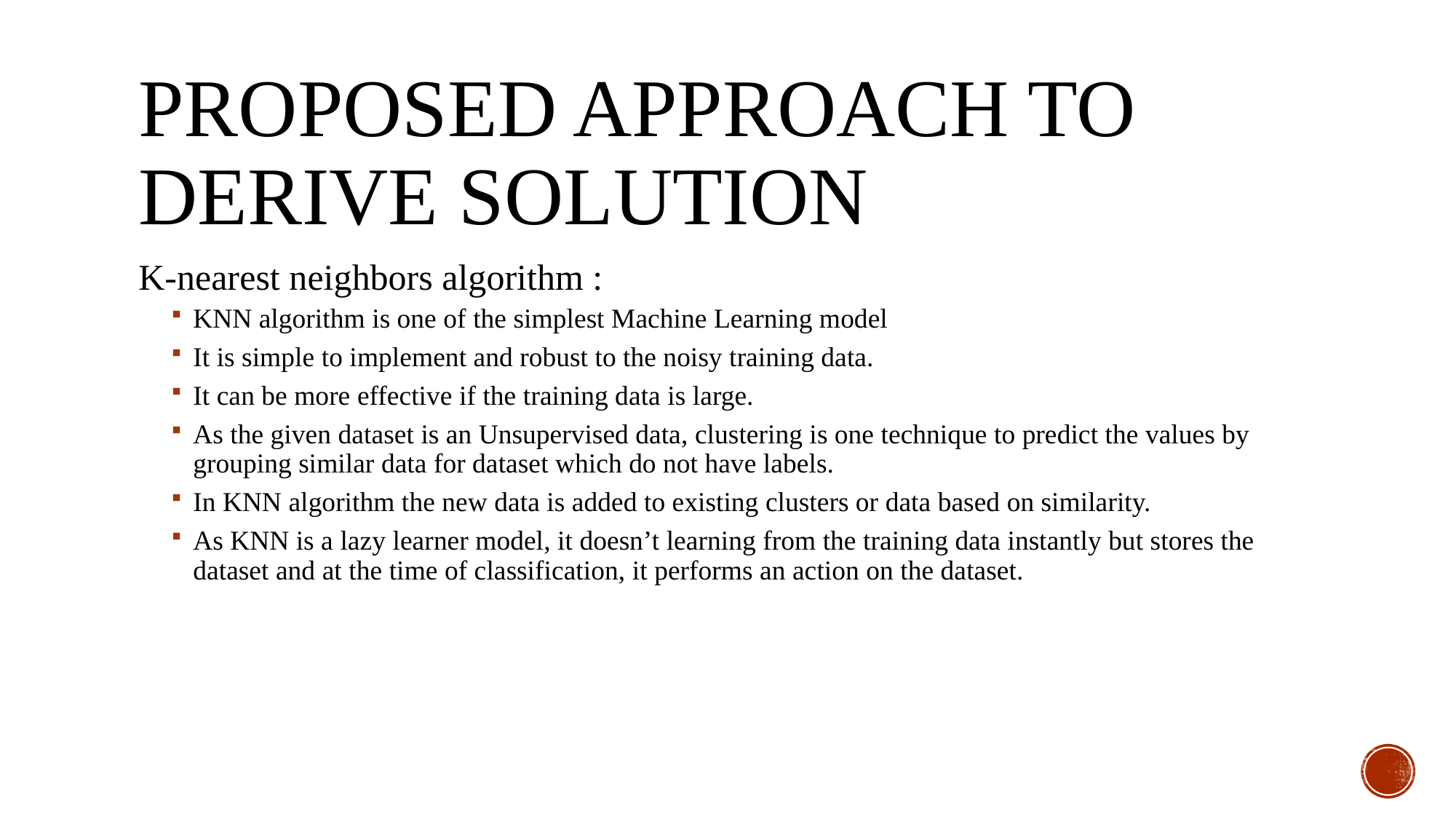

# Proposed approach to derive solution
K-nearest neighbors algorithm :
KNN algorithm is one of the simplest Machine Learning model
It is simple to implement and robust to the noisy training data.
It can be more effective if the training data is large.
As the given dataset is an Unsupervised data, clustering is one technique to predict the values by grouping similar data for dataset which do not have labels.
In KNN algorithm the new data is added to existing clusters or data based on similarity.
As KNN is a lazy learner model, it doesn’t learning from the training data instantly but stores the dataset and at the time of classification, it performs an action on the dataset.